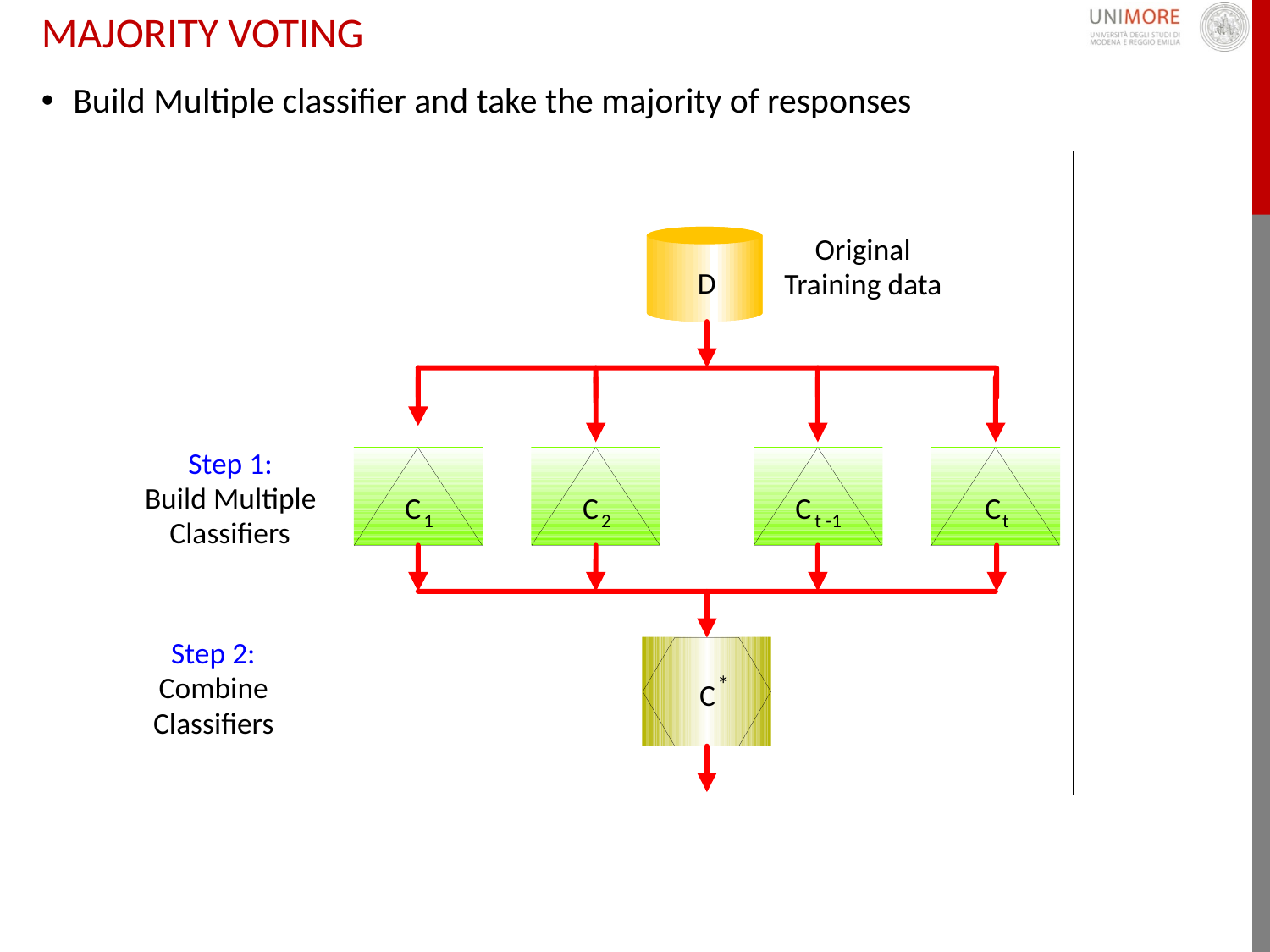

# Majority Voting
Build Multiple classifier and take the majority of responses

Original

D
Training data

Step 1:

Build Multiple
C
t
Classifiers

C

C

1

2

C

t -1

Step 2:

Combine
*
C
Classifiers